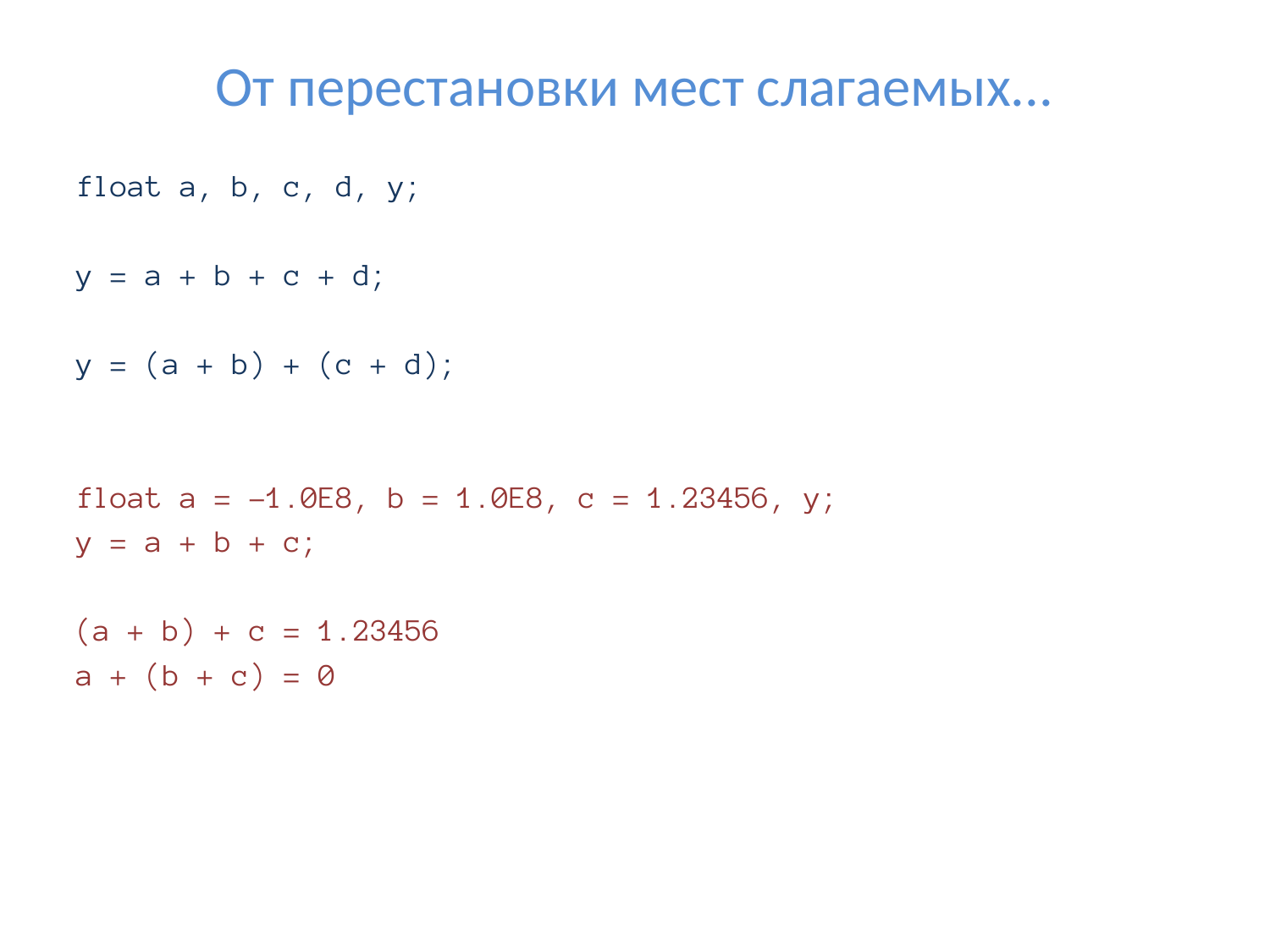

# От перестановки мест слагаемых...
float a, b, c, d, y;

y = a + b + c + d;

y = (a + b) + (c + d);

float a = -1.0E8, b = 1.0E8, c = 1.23456, y;
y = a + b + c;

(a + b) + c = 1.23456
a + (b + c) = 0